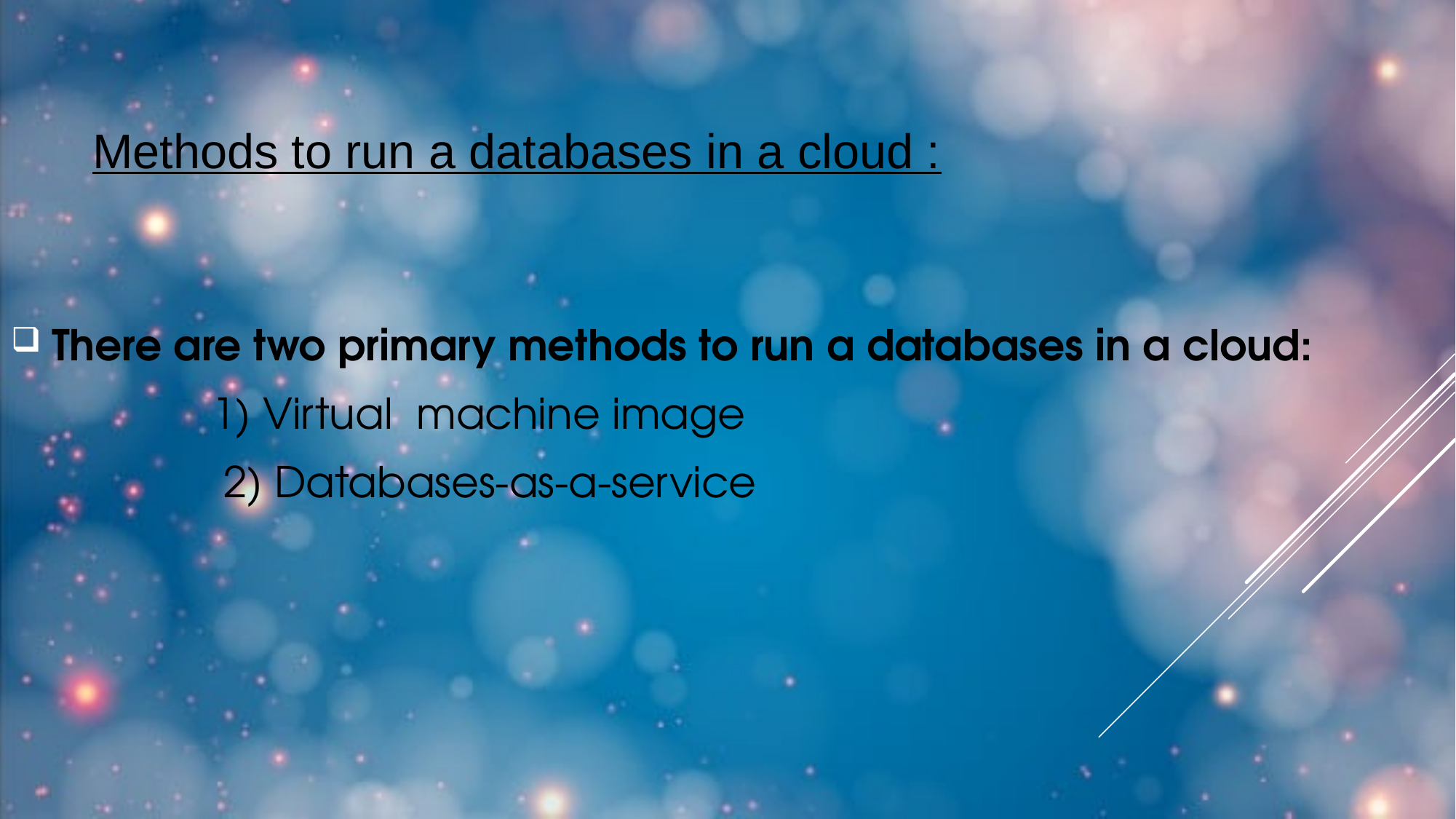

# Methods to run a databases in a cloud :
There are two primary methods to run a databases in a cloud:
                 1) Virtual  machine image
                  2) Databases-as-a-service